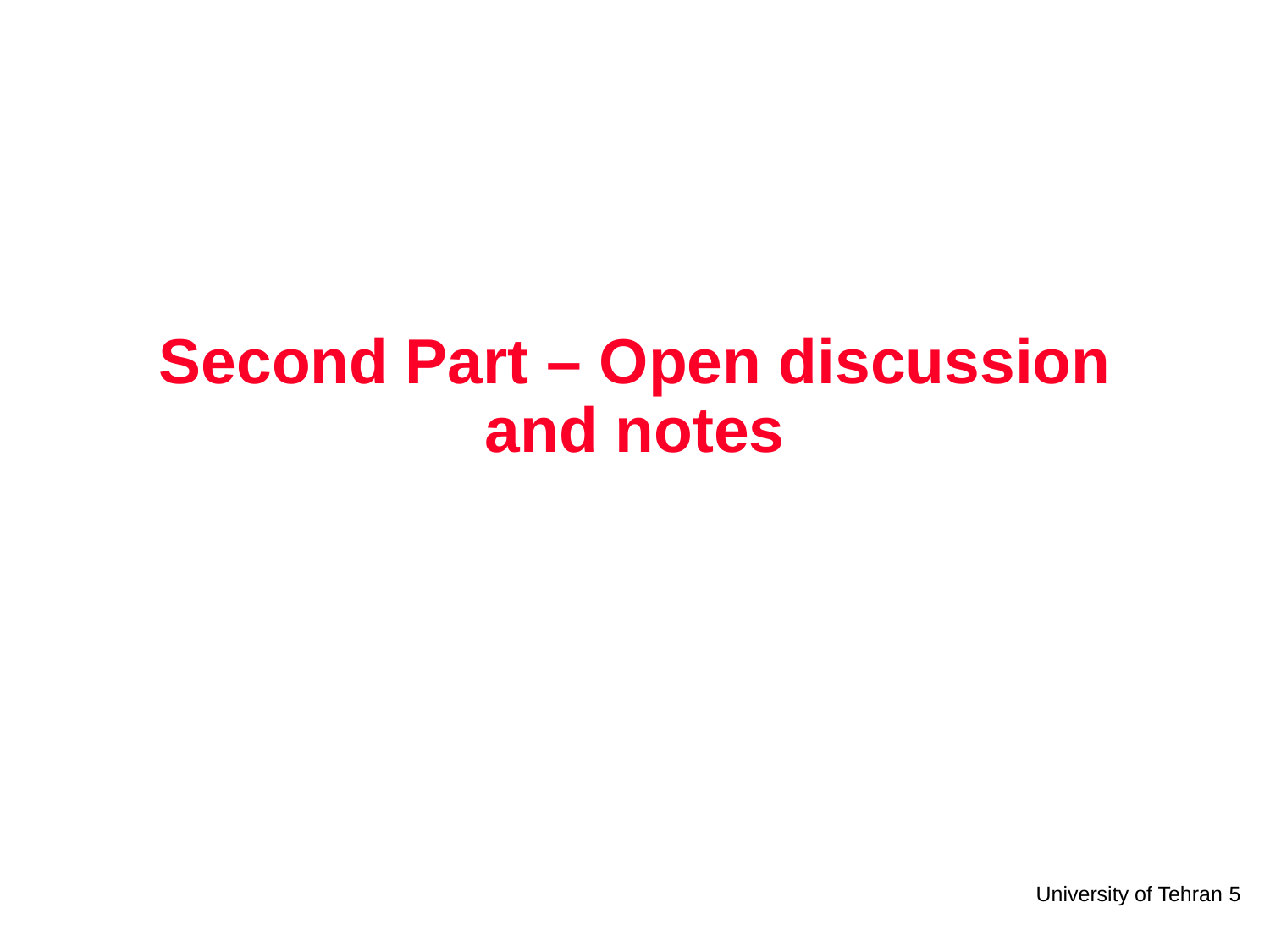

# Second Part – Open discussion and notes